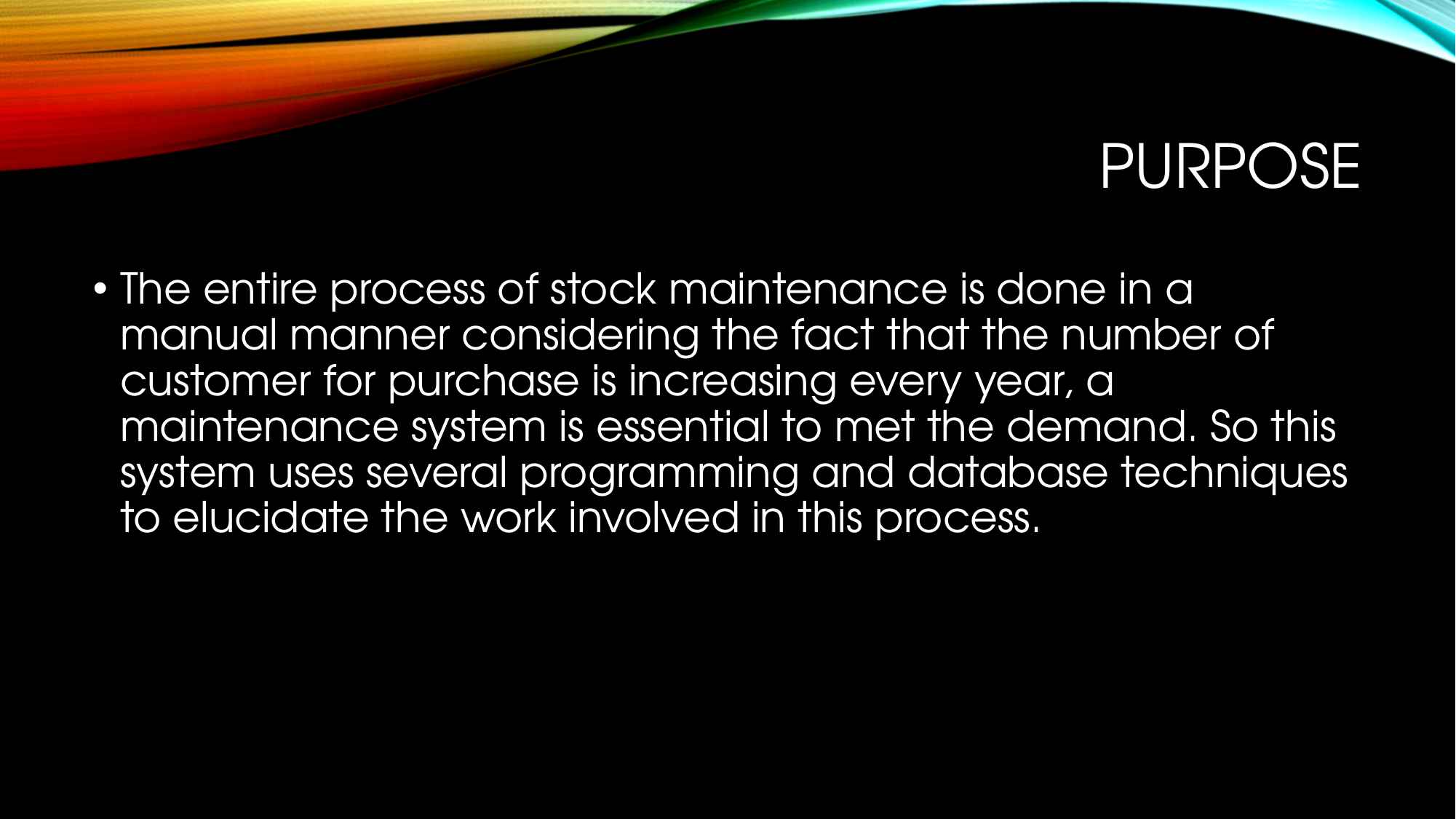

# purpose
The entire process of stock maintenance is done in a manual manner considering the fact that the number of customer for purchase is increasing every year, a maintenance system is essential to met the demand. So this system uses several programming and database techniques to elucidate the work involved in this process.